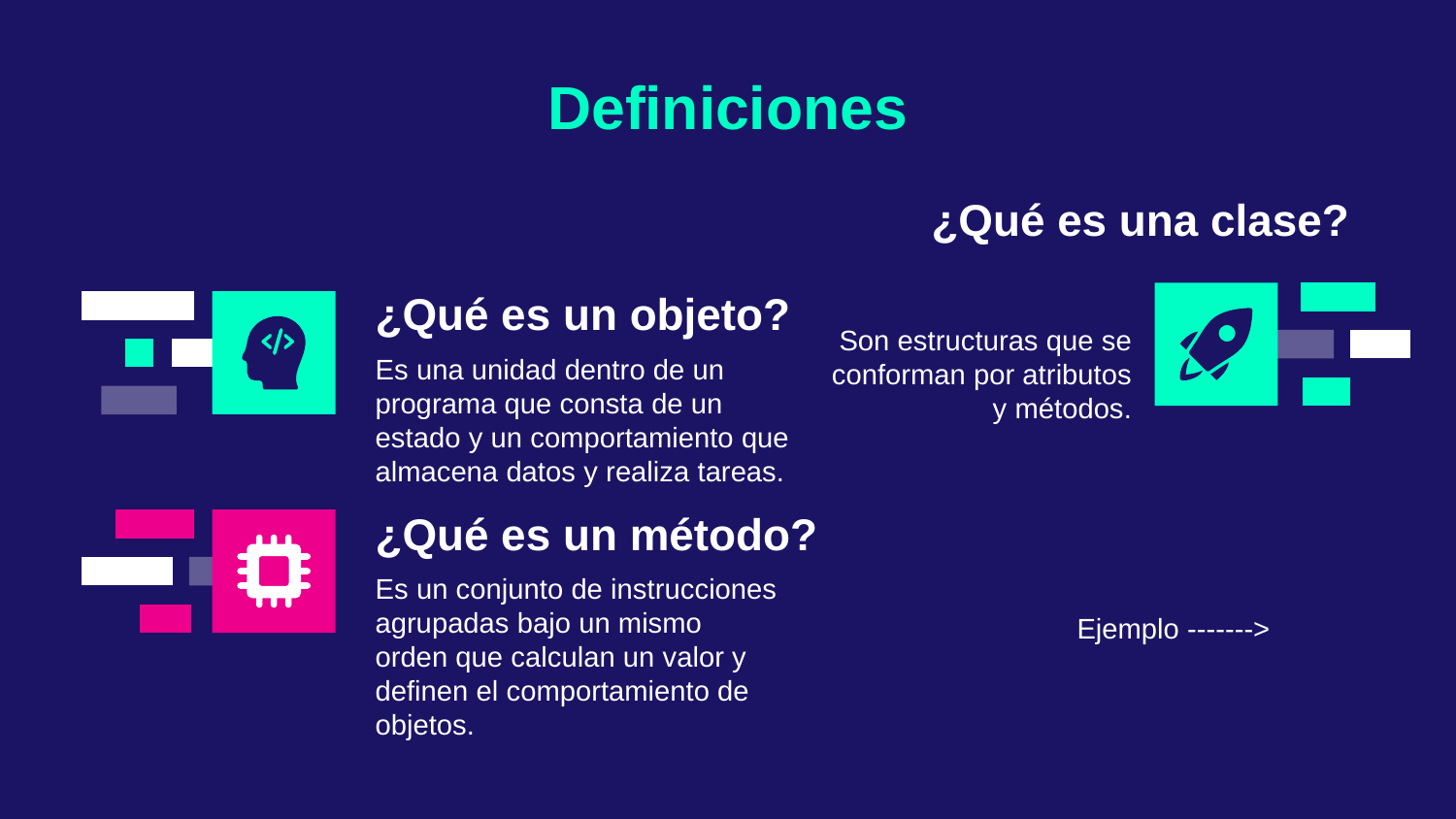

Definiciones
¿Qué es una clase?

# ¿Qué es un objeto?

Son estructuras que se conforman por atributos y métodos.

Es una unidad dentro de un programa que consta de un estado y un comportamiento que almacena datos y realiza tareas.

¿Qué es un método?

Es un conjunto de instrucciones agrupadas bajo un mismo orden que calculan un valor y definen el comportamiento de objetos.
Ejemplo ------->